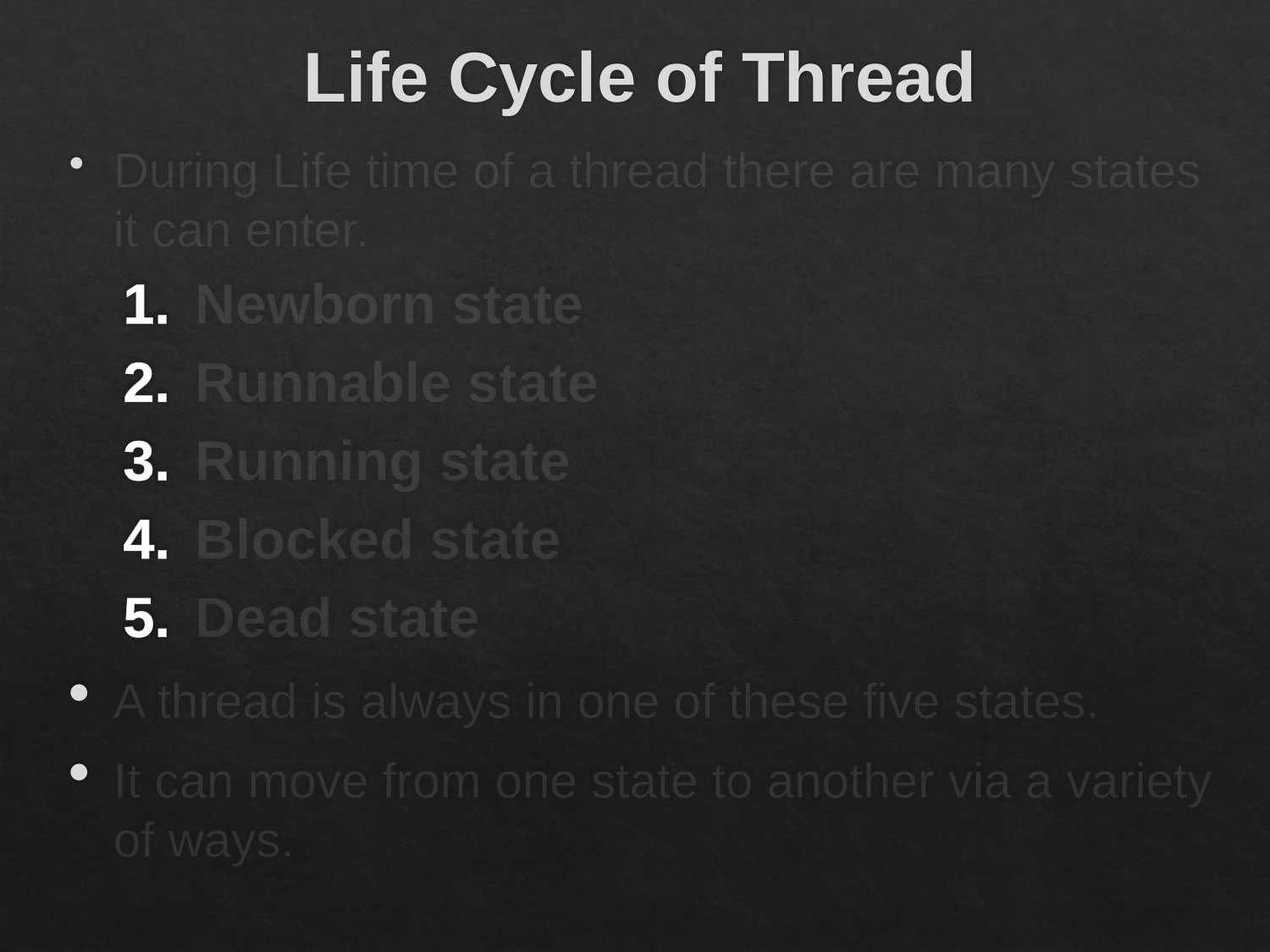

# Life Cycle of Thread
During Life time of a thread there are many states it can enter.
Newborn state
Runnable state
Running state
Blocked state
Dead state
A thread is always in one of these five states.
It can move from one state to another via a variety of ways.